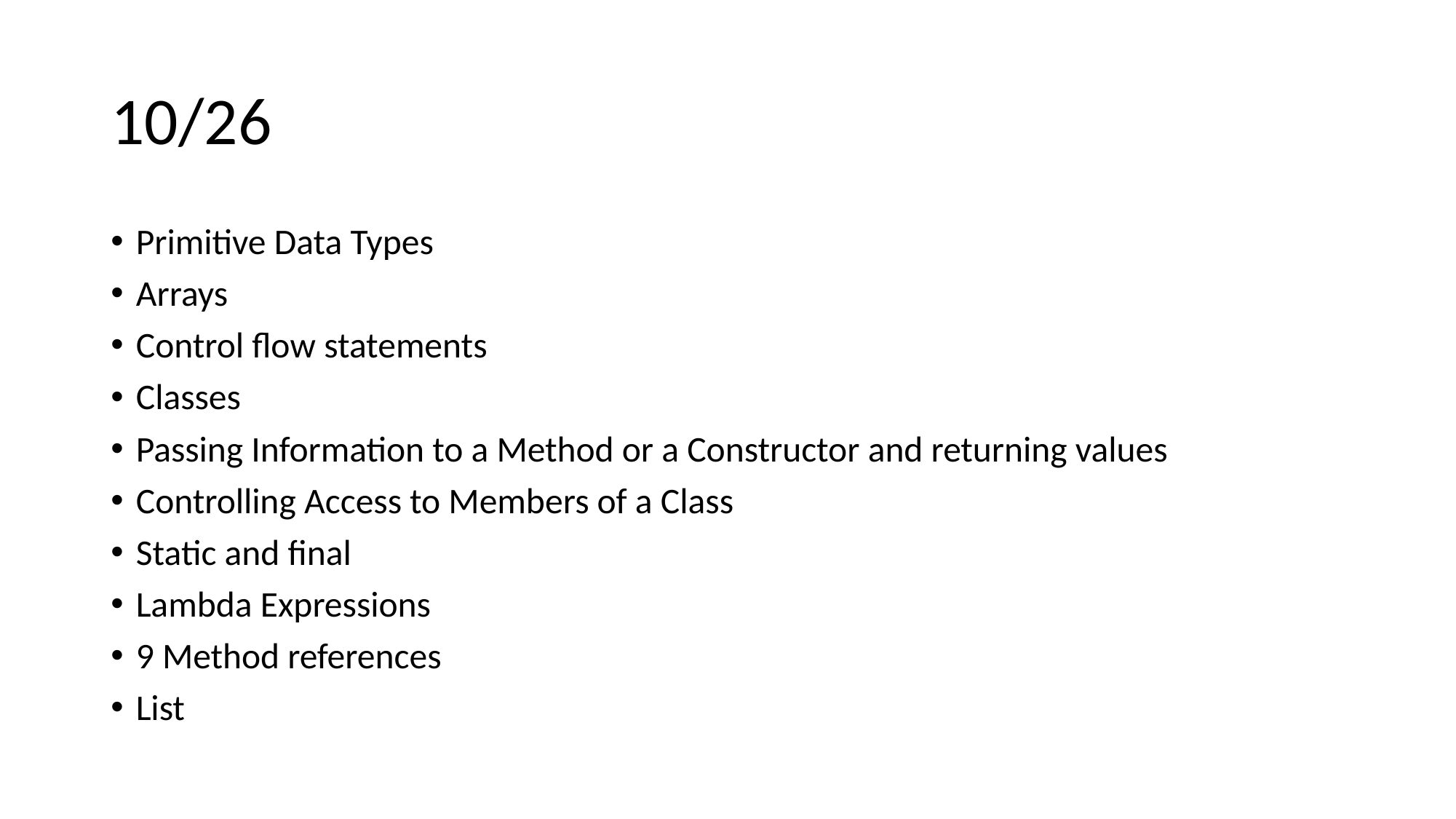

# 10/26
Primitive Data Types
Arrays
Control flow statements
Classes
Passing Information to a Method or a Constructor and returning values
Controlling Access to Members of a Class
Static and final
Lambda Expressions
9 Method references
List